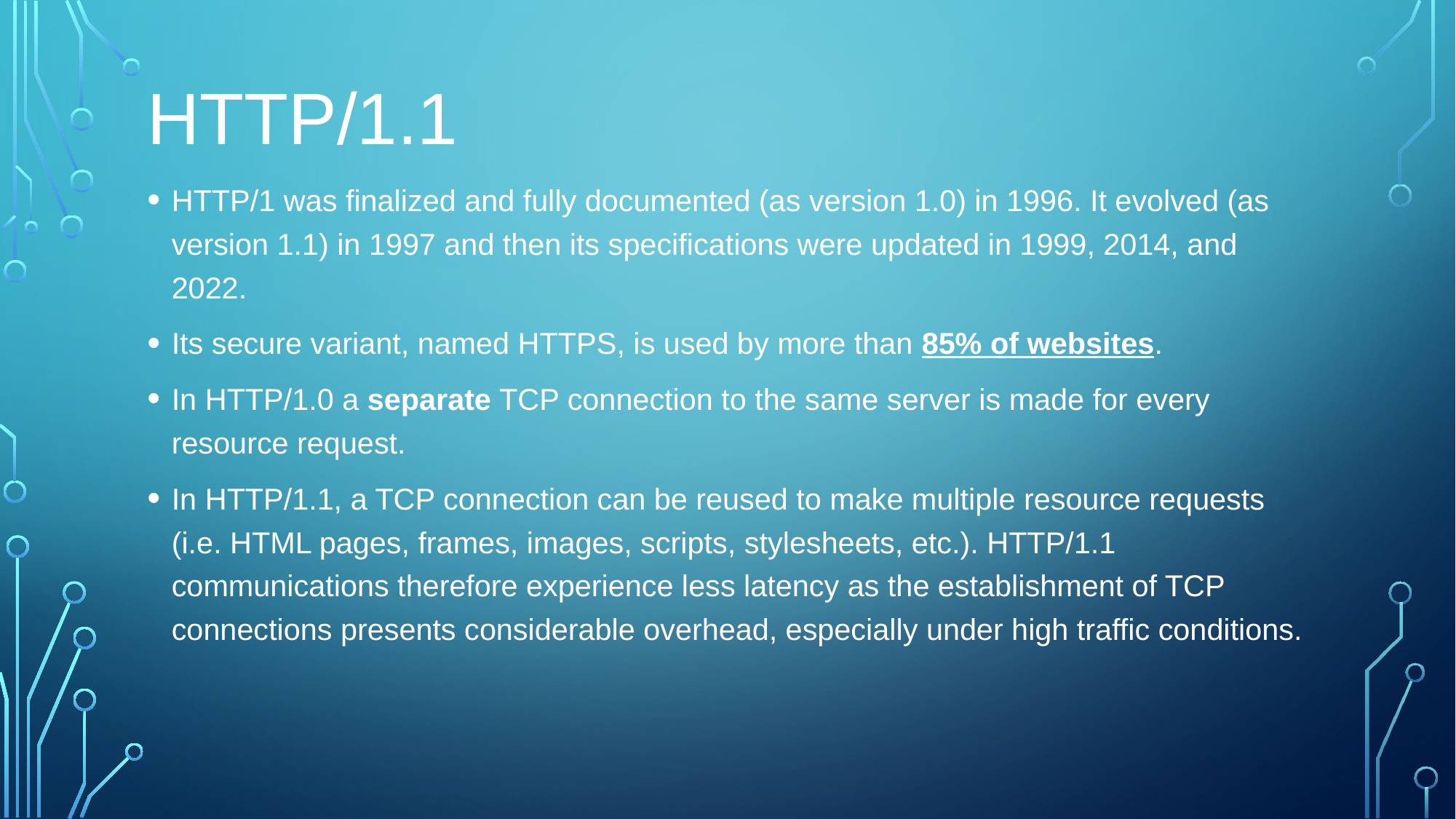

# HTTP/1.1
HTTP/1 was finalized and fully documented (as version 1.0) in 1996. It evolved (as version 1.1) in 1997 and then its specifications were updated in 1999, 2014, and 2022.
Its secure variant, named HTTPS, is used by more than 85% of websites.
In HTTP/1.0 a separate TCP connection to the same server is made for every resource request.
In HTTP/1.1, a TCP connection can be reused to make multiple resource requests (i.e. HTML pages, frames, images, scripts, stylesheets, etc.). HTTP/1.1 communications therefore experience less latency as the establishment of TCP connections presents considerable overhead, especially under high traffic conditions.